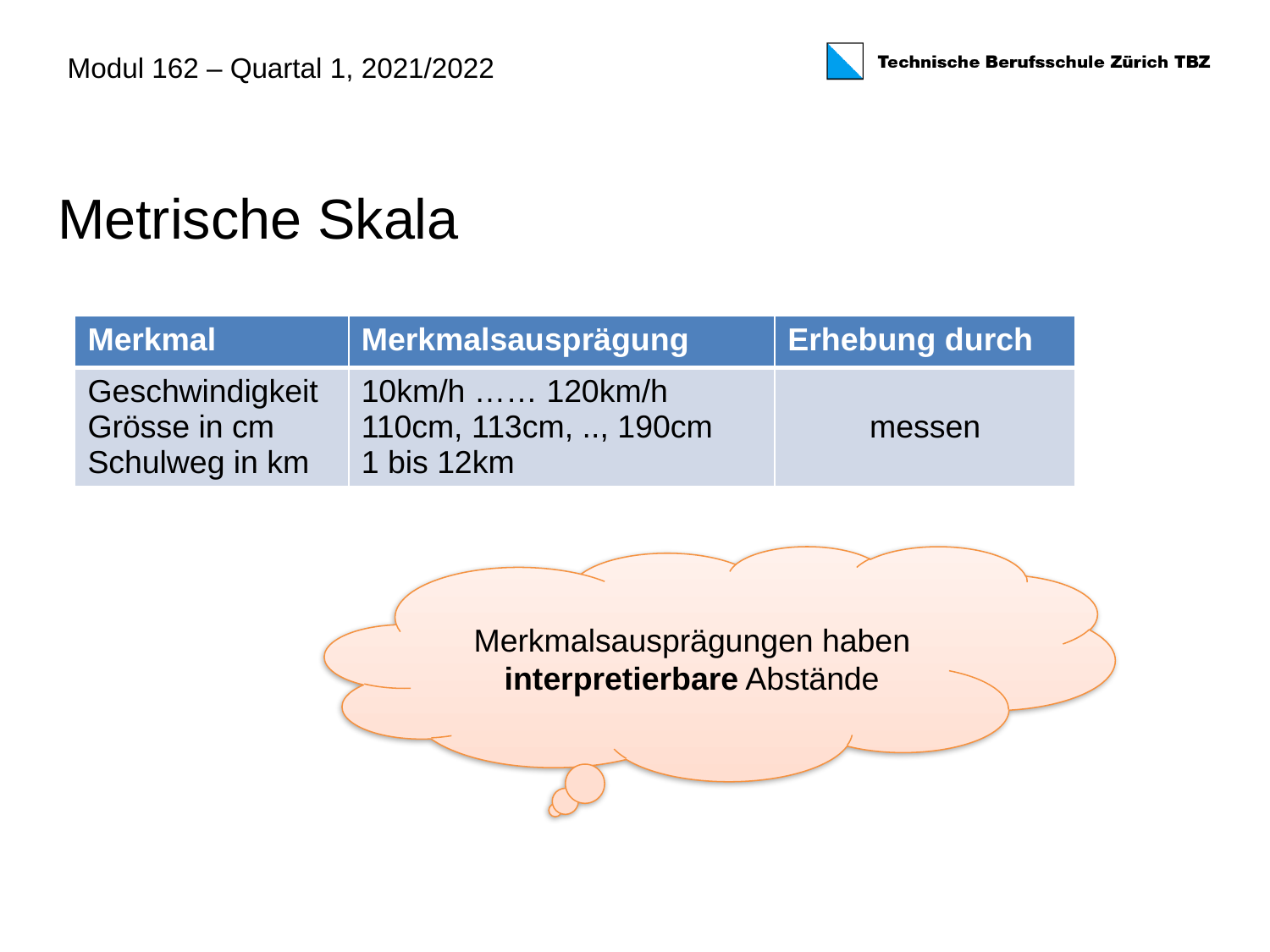

Metrische Skala
| Merkmal | Merkmalsausprägung | Erhebung durch |
| --- | --- | --- |
| Geschwindigkeit Grösse in cm Schulweg in km | 10km/h …… 120km/h 110cm, 113cm, .., 190cm 1 bis 12km | messen |
Merkmalsausprägungen haben interpretierbare Abstände